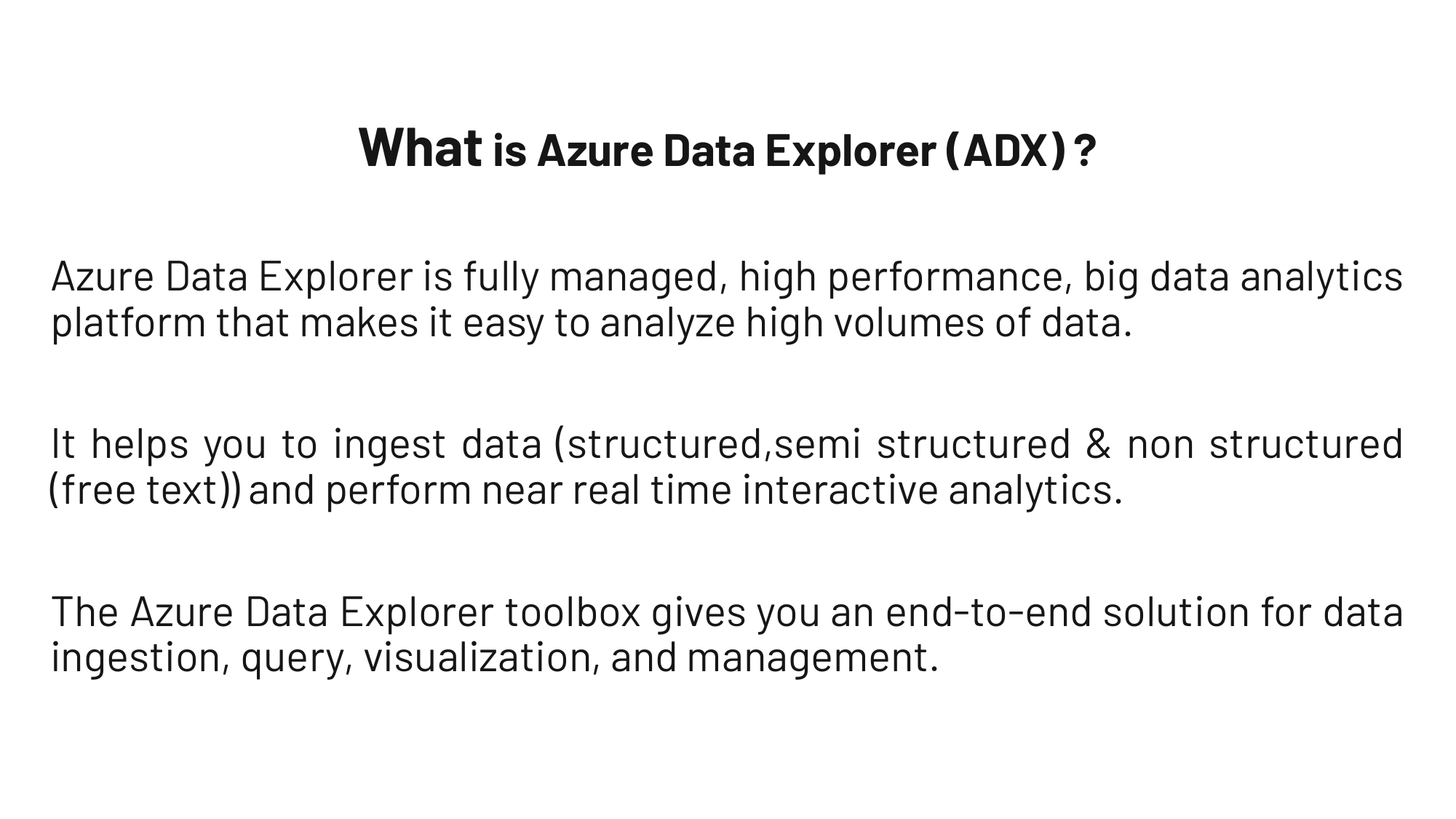

What is Azure Data Explorer (ADX) ?

Azure Data Explorer is fully managed, high performance, big data analytics platform that makes it easy to analyze high volumes of data.

It helps you to ingest data (structured,semi structured & non structured (free text)) and perform near real time interactive analytics.

The Azure Data Explorer toolbox gives you an end-to-end solution for data ingestion, query, visualization, and management.